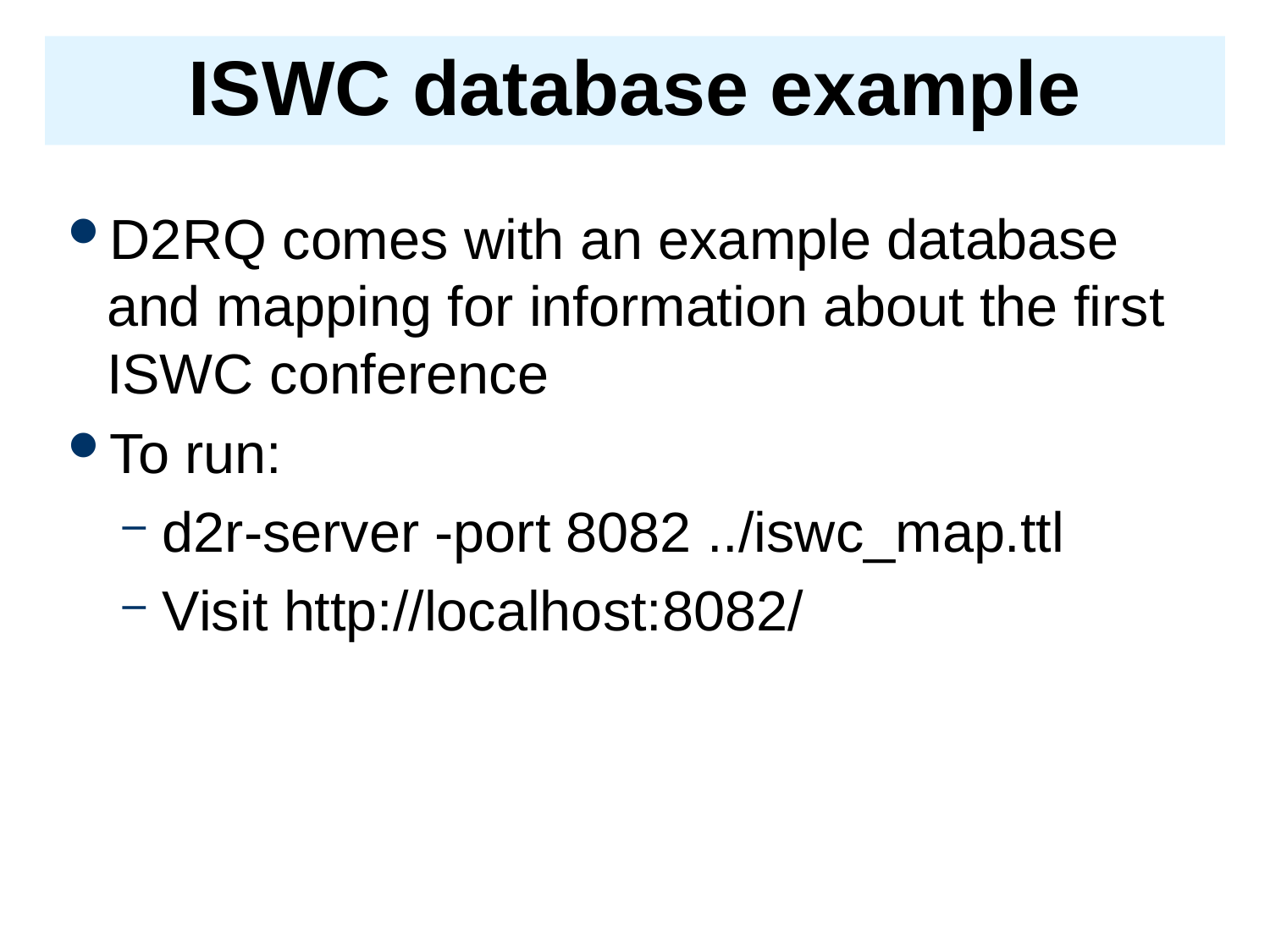

# ISWC database example
D2RQ comes with an example database and mapping for information about the first ISWC conference
To run:
d2r-server -port 8082 ../iswc_map.ttl
Visit http://localhost:8082/